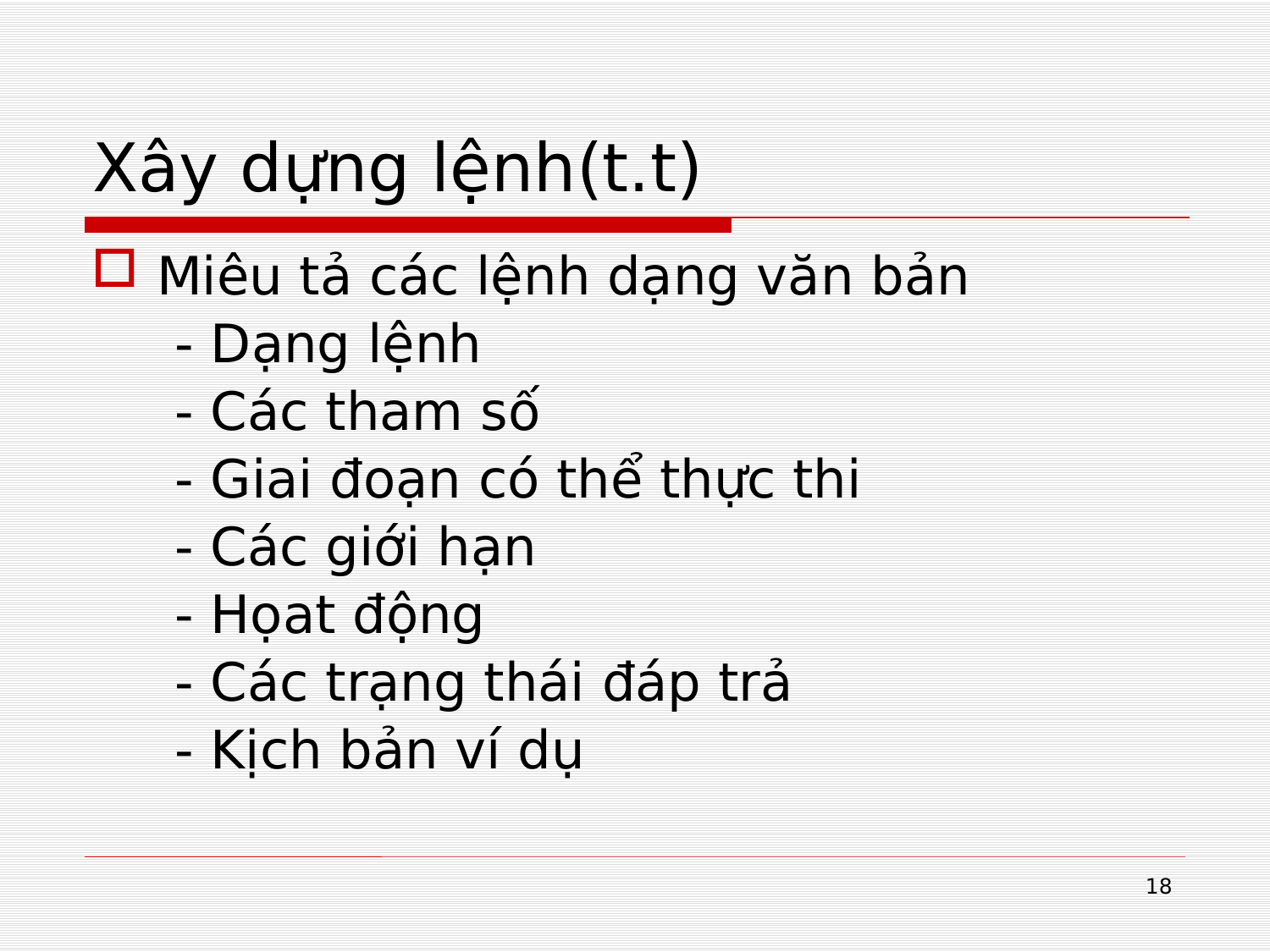

# Xây dựng lệnh(t.t)
Miêu tả các lệnh dạng văn bản
     - Dạng lệnh
     - Các tham số
     - Giai đoạn có thể thực thi
     - Các giới hạn
     - Họat động
     - Các trạng thái đáp trả
     - Kịch bản ví dụ
18